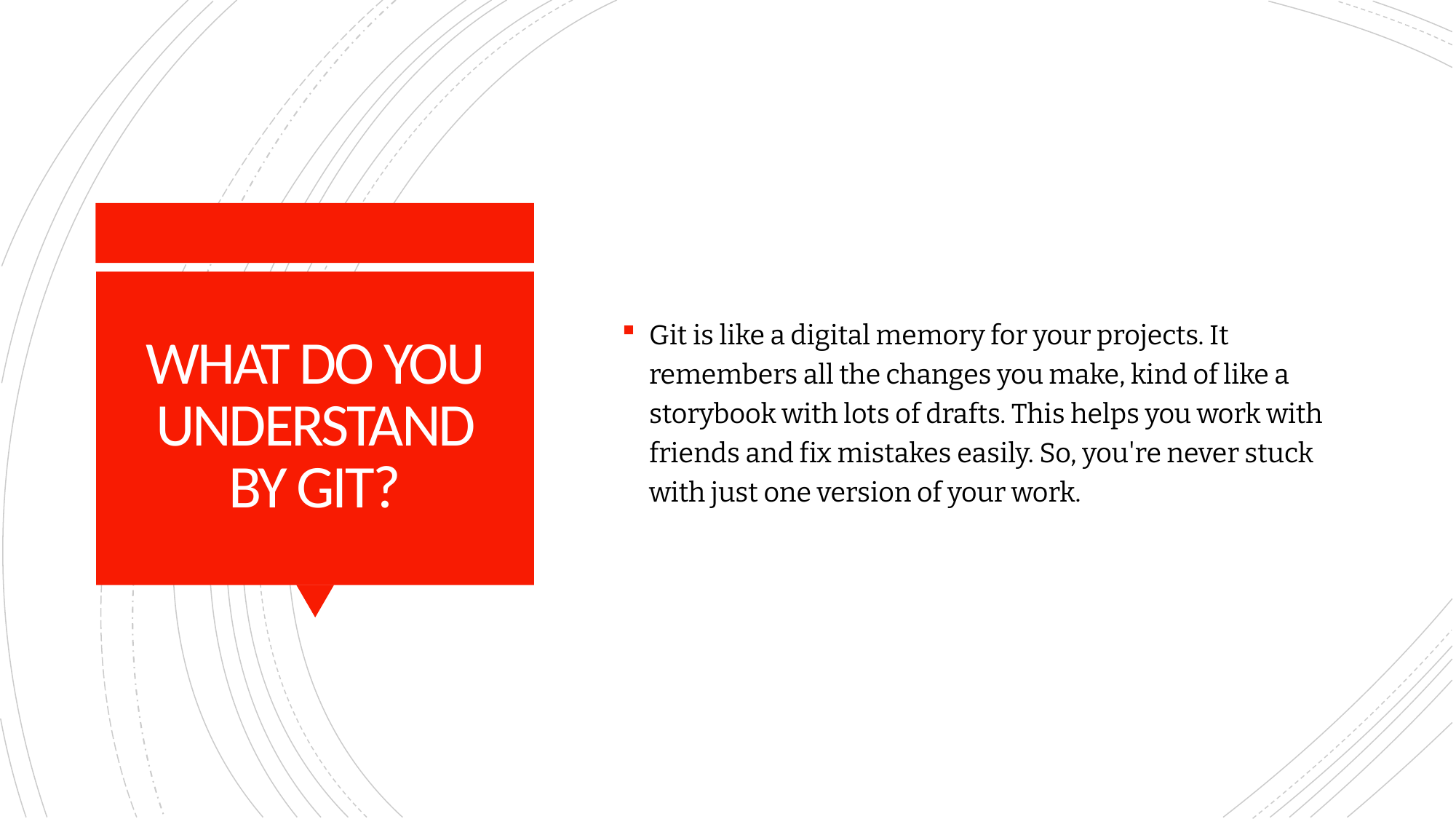

Git is like a digital memory for your projects. It remembers all the changes you make, kind of like a storybook with lots of drafts. This helps you work with friends and fix mistakes easily. So, you're never stuck with just one version of your work.
# WHAT DO YOU UNDERSTAND BY GIT?